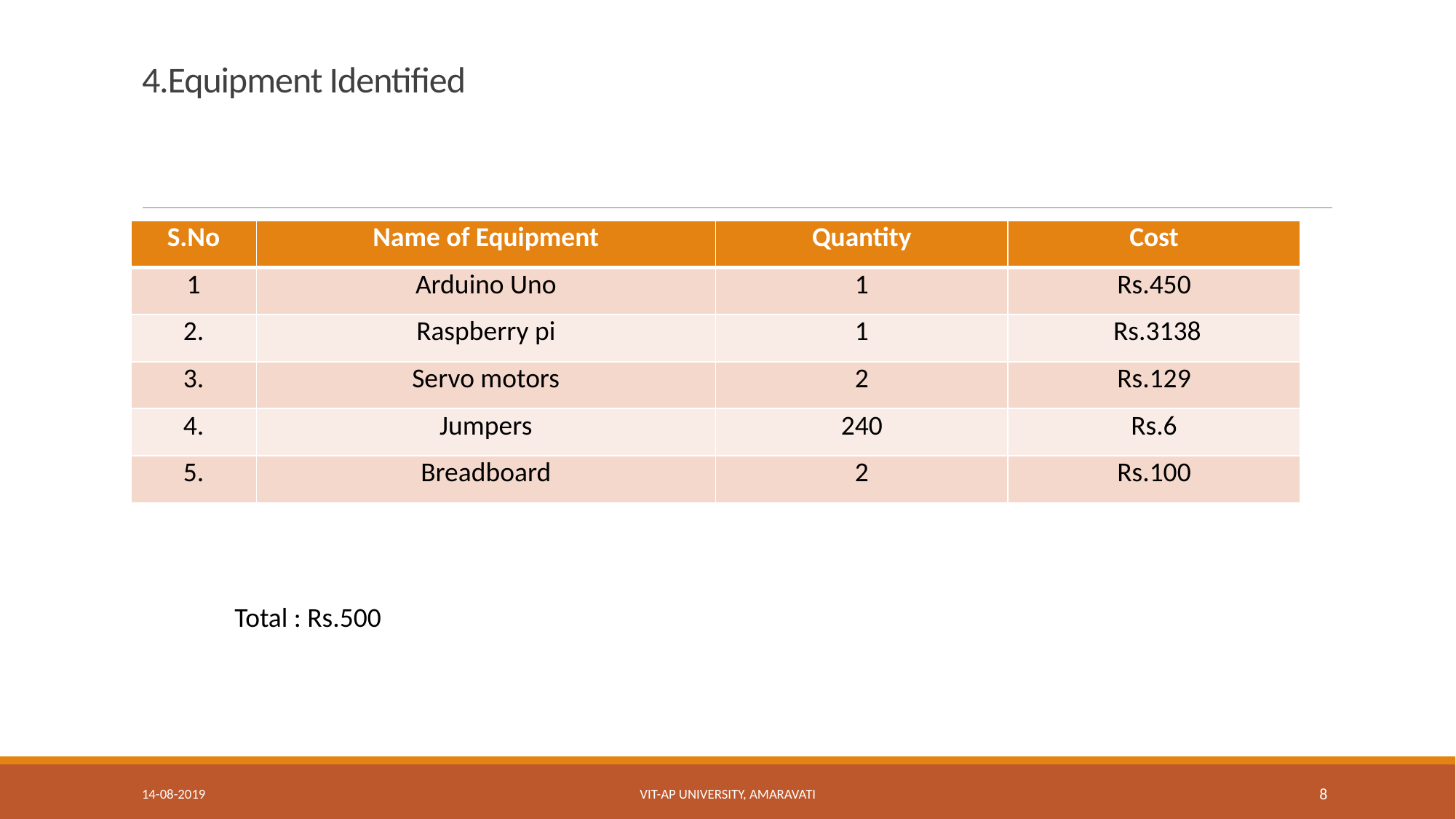

# 4.Equipment Identified
| S.No | Name of Equipment | Quantity | Cost |
| --- | --- | --- | --- |
| 1 | Arduino Uno | 1 | Rs.450 |
| 2. | Raspberry pi | 1 | Rs.3138 |
| 3. | Servo motors | 2 | Rs.129 |
| 4. | Jumpers | 240 | Rs.6 |
| 5. | Breadboard | 2 | Rs.100 |
Total : Rs.500
14-08-2019
VIT-AP University, Amaravati
8